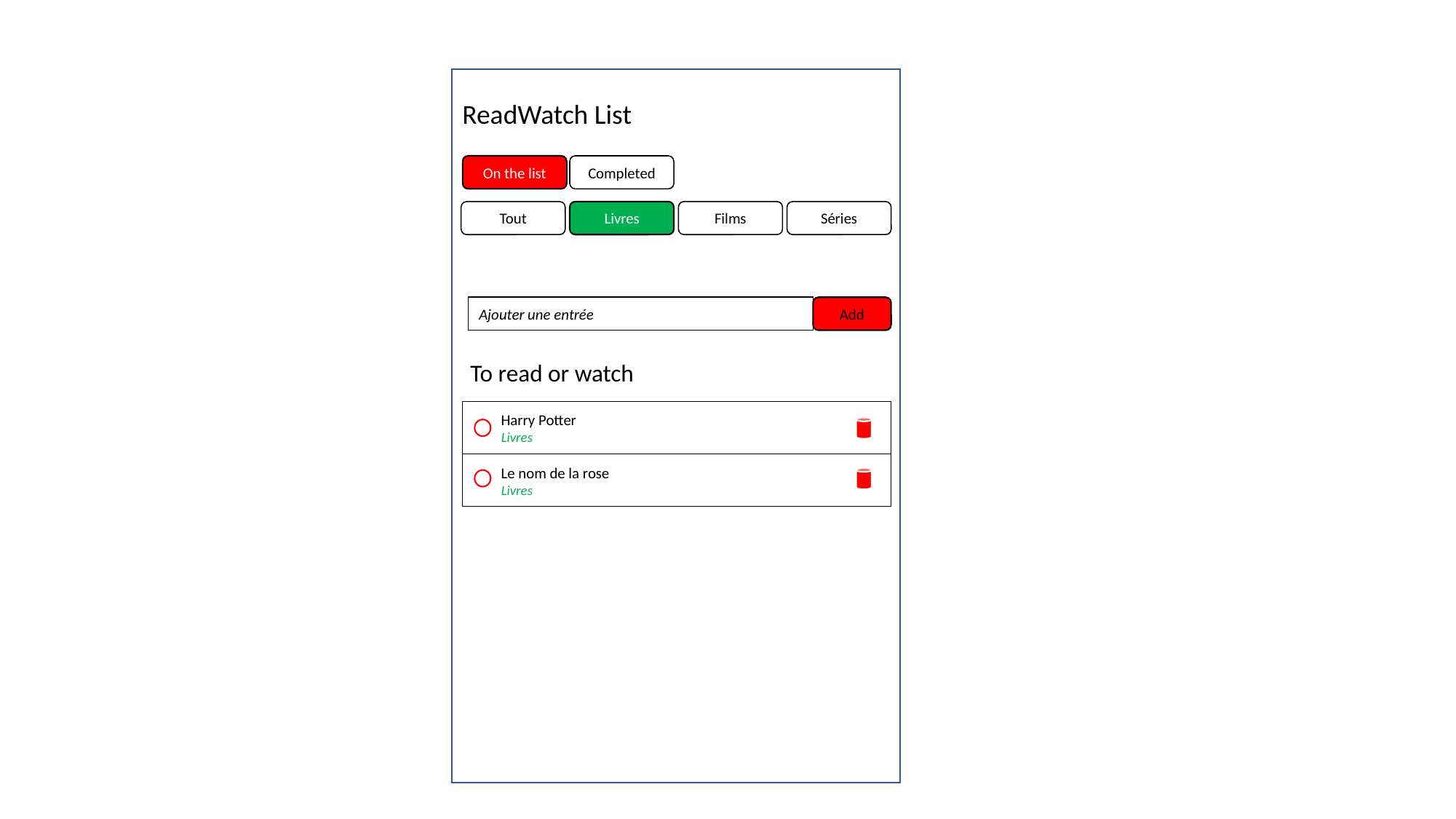

ReadWatch List
Completed
On the list
Tout
Livres
Films
Séries
Ajouter une entrée
Add
To read or watch
        Harry Potter
         Livres

        Le nom de la rose
         Livres